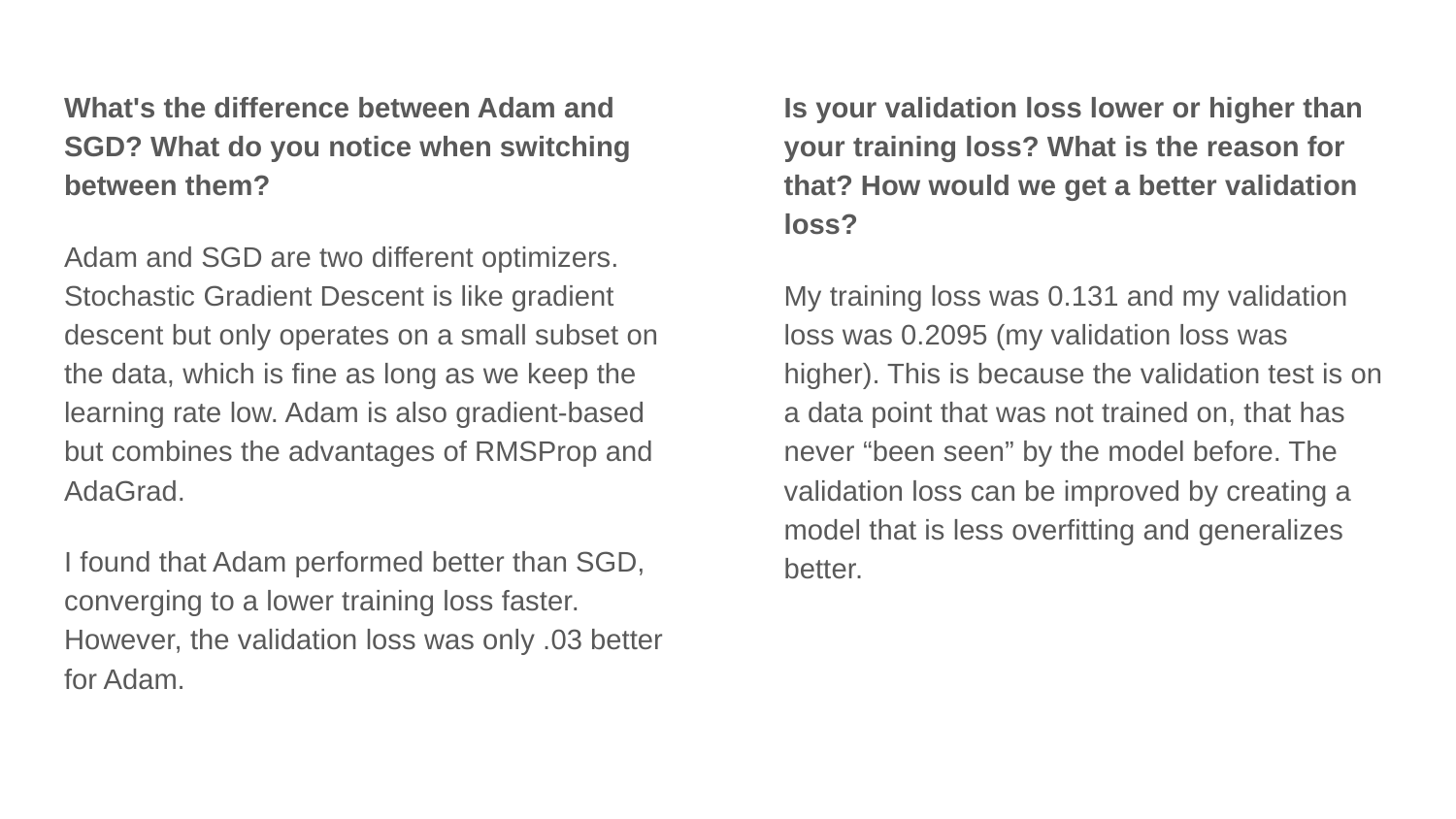

Is your validation loss lower or higher than your training loss? What is the reason for that? How would we get a better validation loss?
My training loss was 0.131 and my validation loss was 0.2095 (my validation loss was higher). This is because the validation test is on a data point that was not trained on, that has never “been seen” by the model before. The validation loss can be improved by creating a model that is less overfitting and generalizes better.

What's the difference between Adam and SGD? What do you notice when switching between them?
Adam and SGD are two different optimizers. Stochastic Gradient Descent is like gradient descent but only operates on a small subset on the data, which is fine as long as we keep the learning rate low. Adam is also gradient-based but combines the advantages of RMSProp and AdaGrad.
I found that Adam performed better than SGD, converging to a lower training loss faster. However, the validation loss was only .03 better for Adam.